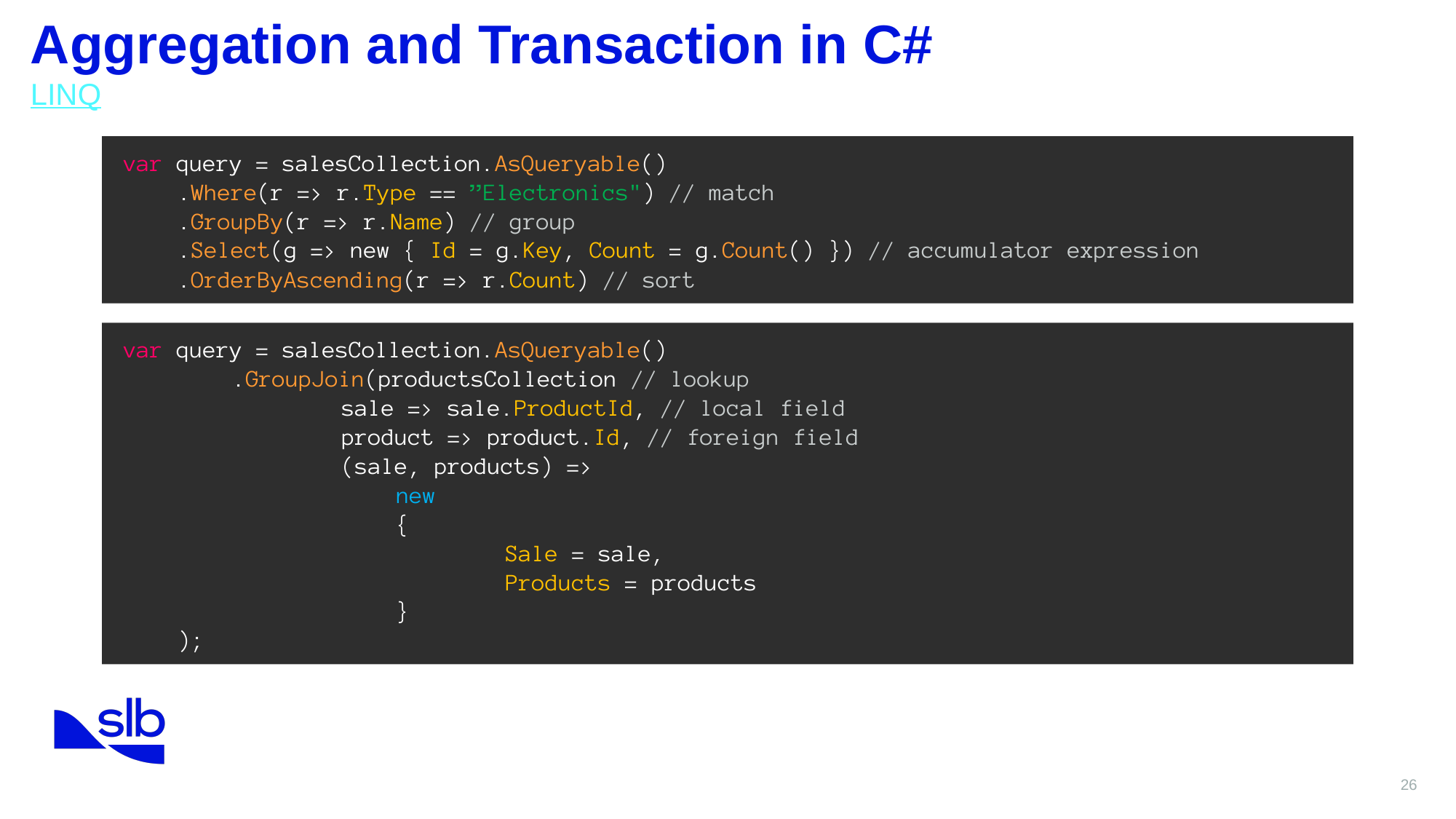

Aggregation and Transaction in C#
LINQ
var query = salesCollection.AsQueryable()
.Where(r => r.Type == ”Electronics") // match
.GroupBy(r => r.Name) // group
.Select(g => new { Id = g.Key, Count = g.Count() }) // accumulator expression
.OrderByAscending(r => r.Count) // sort
var query = salesCollection.AsQueryable()
	.GroupJoin(productsCollection // lookup
	sale => sale.ProductId, // local field
	product => product.Id, // foreign field
	(sale, products) =>
		new
		{
			Sale = sale,
			Products = products
		}
);

26